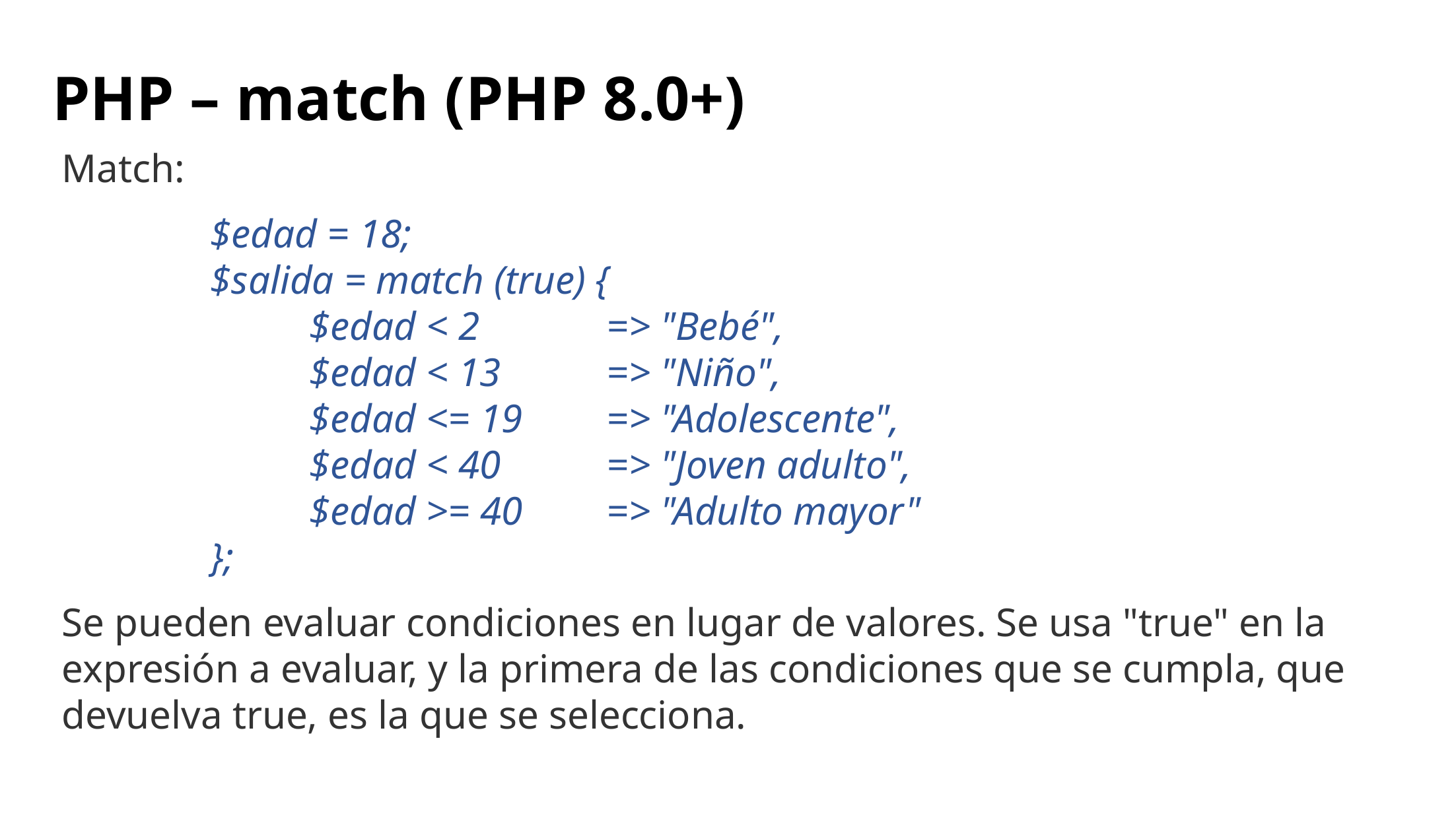

# PHP – match (PHP 8.0+)
Match:
	$edad = 18;
	$salida = match (true) {
		$edad < 2		=> "Bebé",
		$edad < 13		=> "Niño",
		$edad <= 19	=> "Adolescente",
		$edad < 40		=> "Joven adulto",
		$edad >= 40	=> "Adulto mayor"
	};
Se pueden evaluar condiciones en lugar de valores. Se usa "true" en la expresión a evaluar, y la primera de las condiciones que se cumpla, que devuelva true, es la que se selecciona.